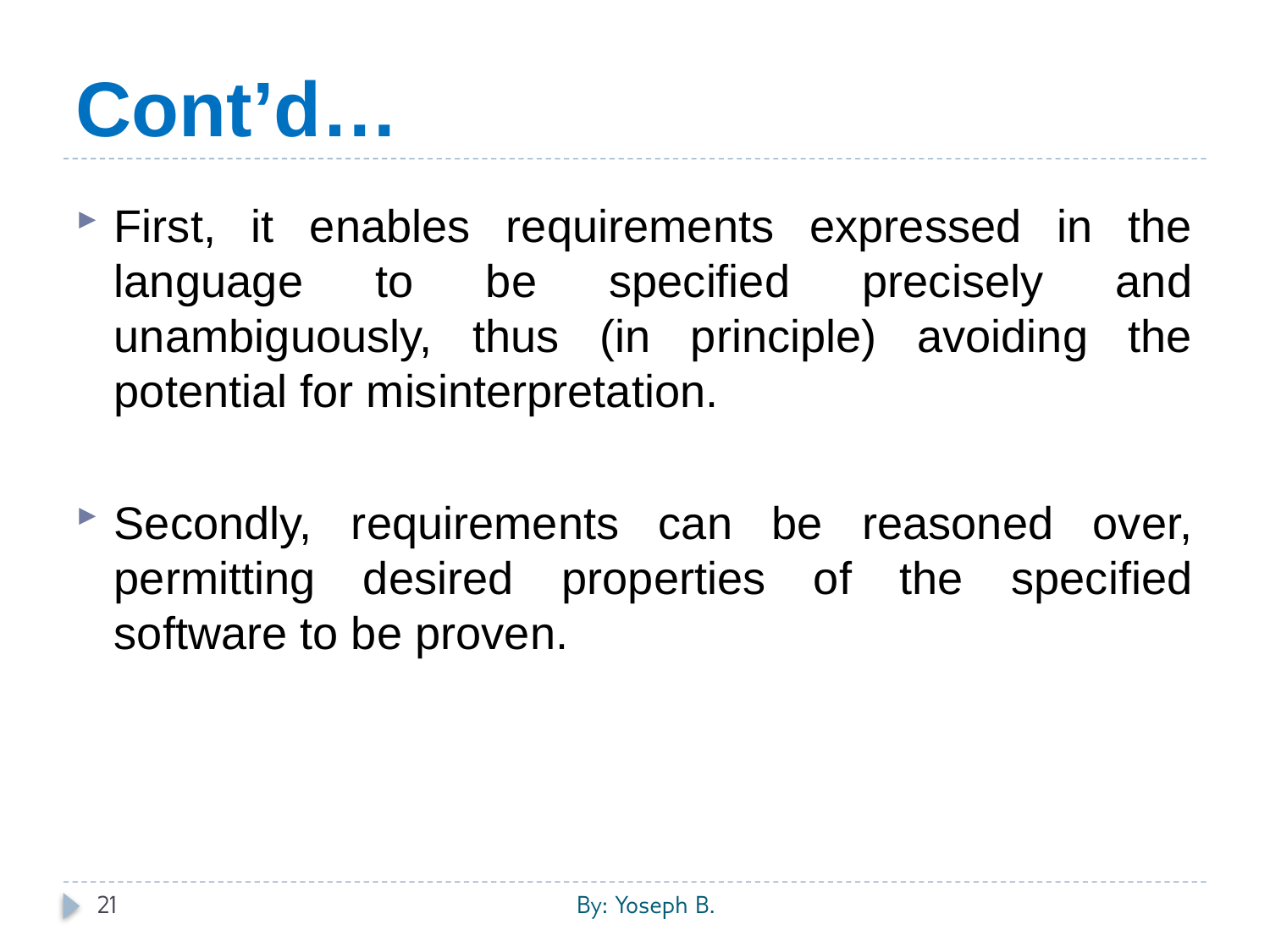

# Cont’d…
First, it enables requirements expressed in the language to be specified precisely and unambiguously, thus (in principle) avoiding the potential for misinterpretation.

Secondly, requirements can be reasoned over, permitting desired properties of the specified software to be proven.
21
By: Yoseph B.